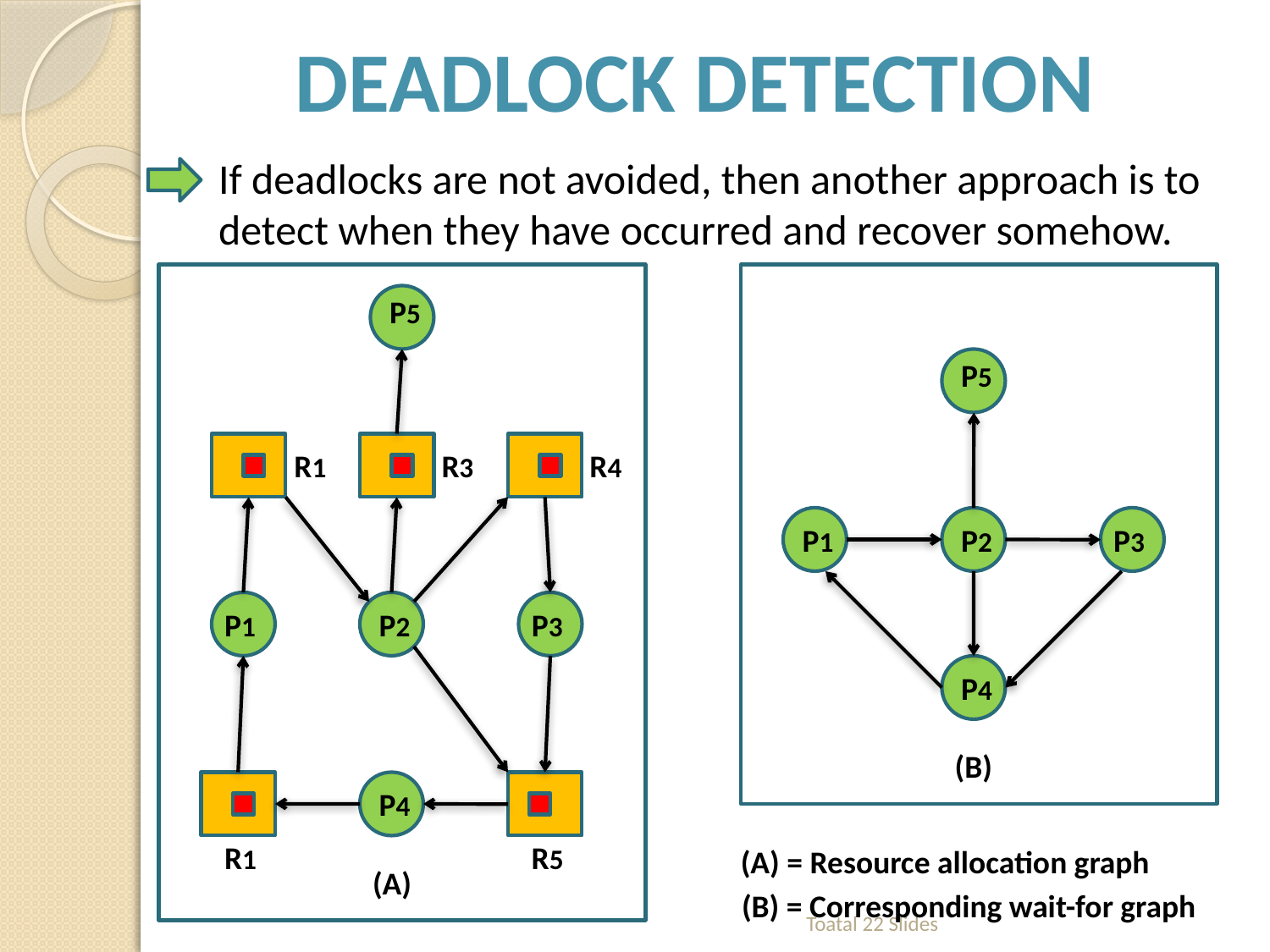

DEADLOCK Detection

If deadlocks are not avoided, then another approach is to
detect when they have occurred and recover somehow.

P5

P5

R1

R3

R4

P1

P2

P3

P1

P2

P3

P4

P4
(B)

R1

R5

(A) = Resource allocation graph
(A)
Toatal 22 Slides
23
(B) = Corresponding wait-for graph